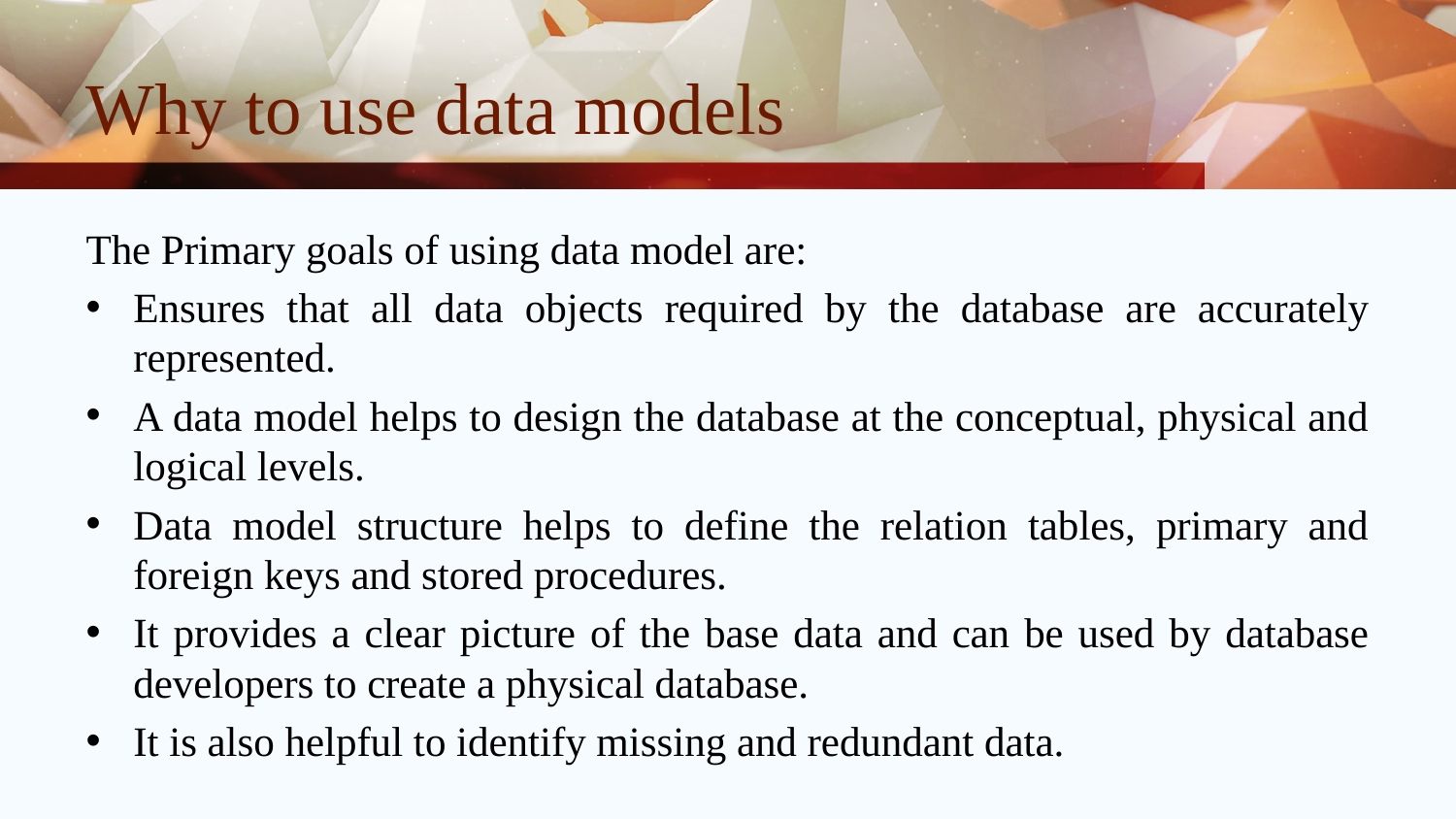

# Why to use data models
The Primary goals of using data model are:
Ensures that all data objects required by the database are accurately represented.
A data model helps to design the database at the conceptual, physical and logical levels.
Data model structure helps to define the relation tables, primary and foreign keys and stored procedures.
It provides a clear picture of the base data and can be used by database developers to create a physical database.
It is also helpful to identify missing and redundant data.